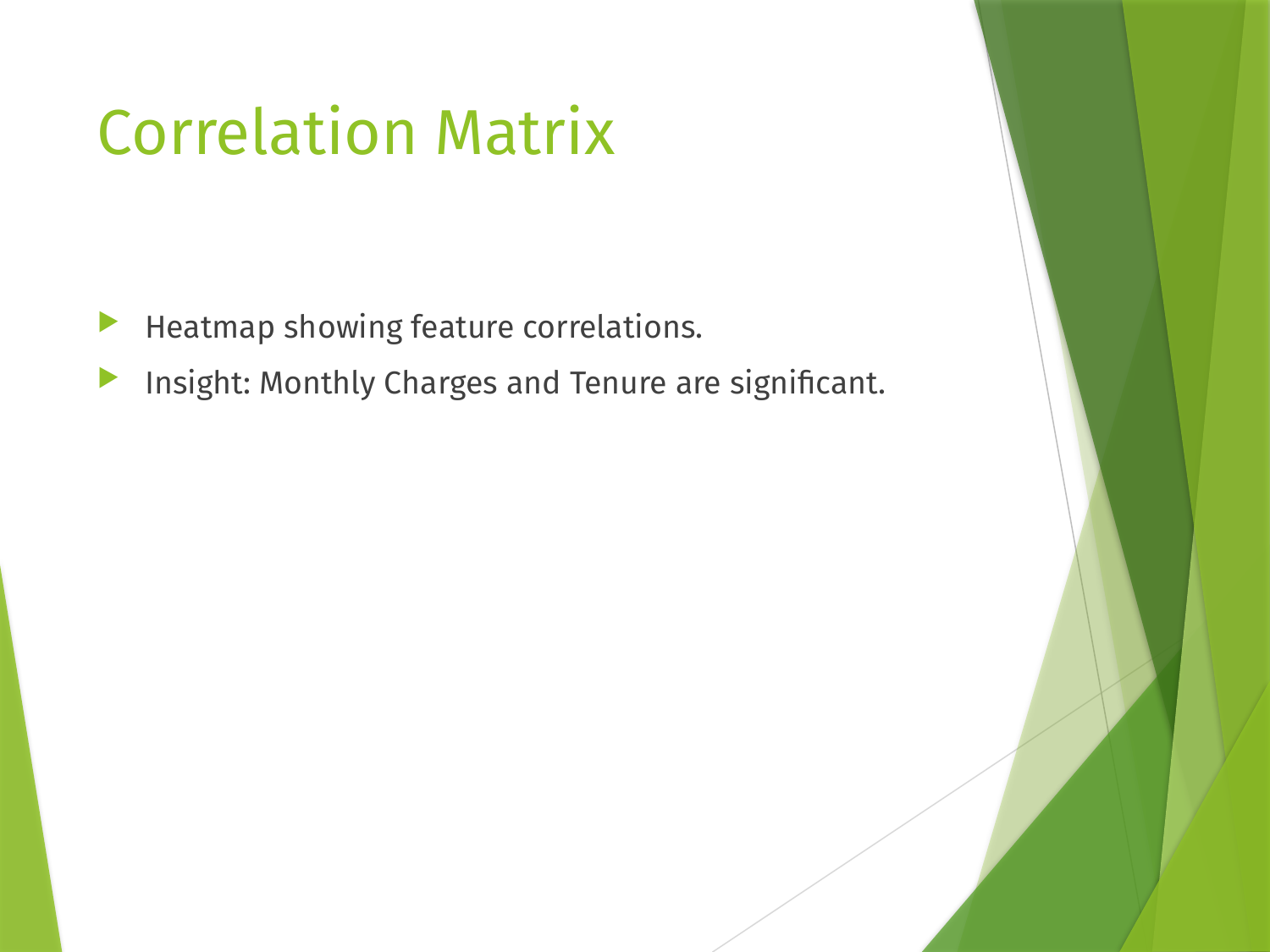

# Correlation Matrix
Heatmap showing feature correlations.
Insight: Monthly Charges and Tenure are significant.